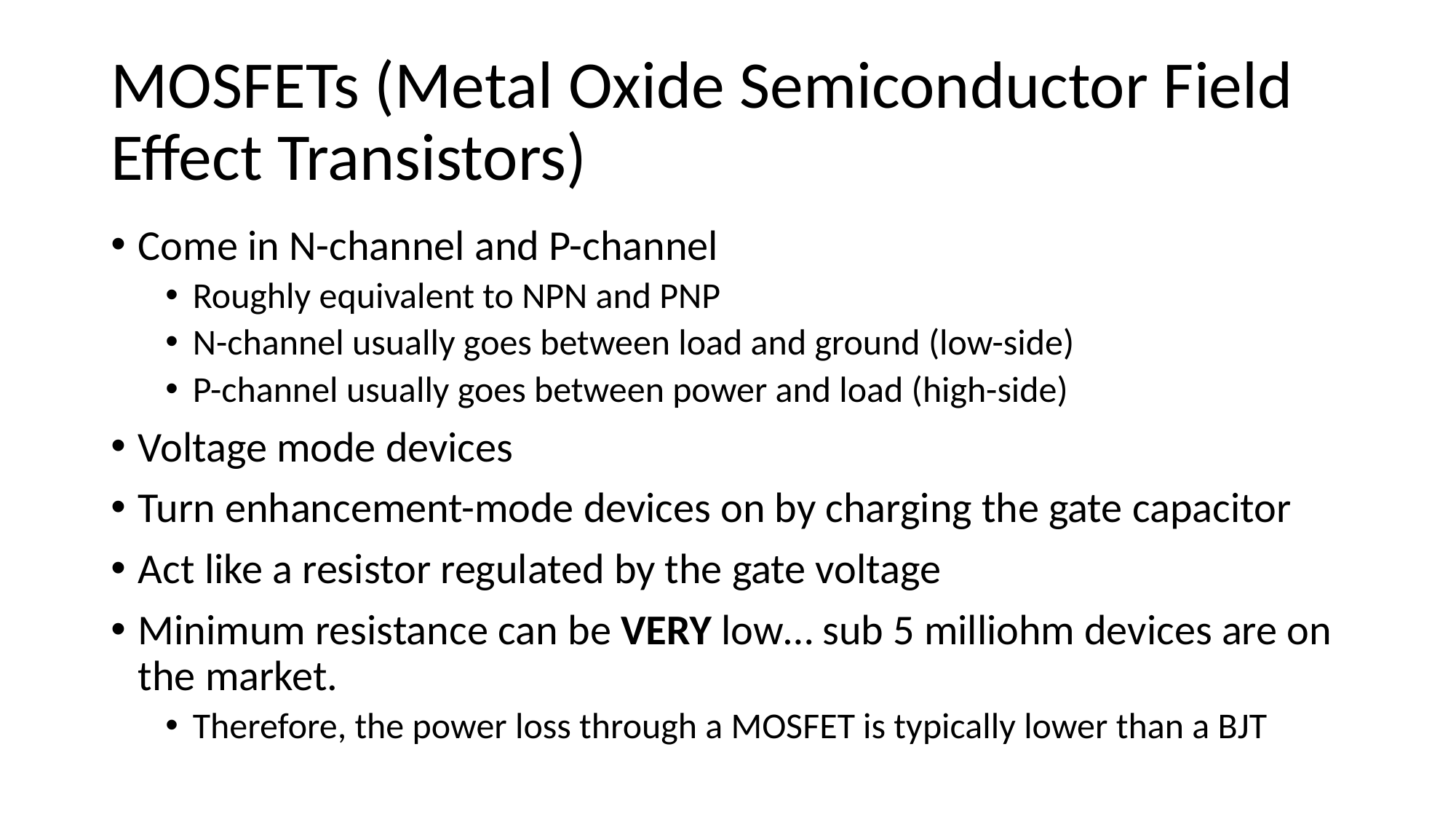

# MOSFETs (Metal Oxide Semiconductor Field Effect Transistors)
Come in N-channel and P-channel
Roughly equivalent to NPN and PNP
N-channel usually goes between load and ground (low-side)
P-channel usually goes between power and load (high-side)
Voltage mode devices
Turn enhancement-mode devices on by charging the gate capacitor
Act like a resistor regulated by the gate voltage
Minimum resistance can be VERY low… sub 5 milliohm devices are on the market.
Therefore, the power loss through a MOSFET is typically lower than a BJT